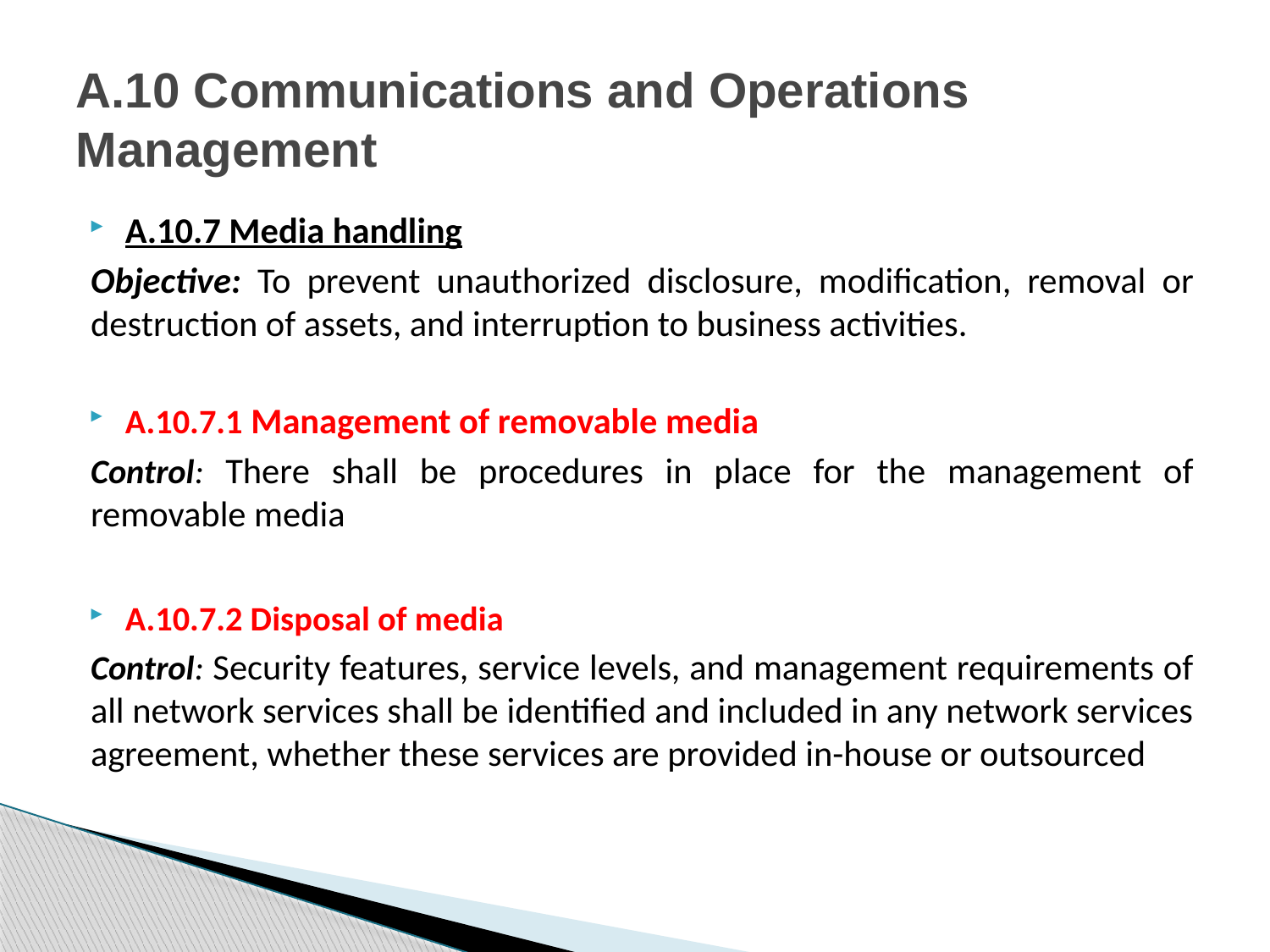

# A.10 Communications and Operations Management
A.10.7 Media handling
Objective: To prevent unauthorized disclosure, modification, removal or destruction of assets, and interruption to business activities.

A.10.7.1 Management of removable media
Control: There shall be procedures in place for the management of removable media

A.10.7.2 Disposal of media
Control: Security features, service levels, and management requirements of all network services shall be identified and included in any network services agreement, whether these services are provided in-house or outsourced